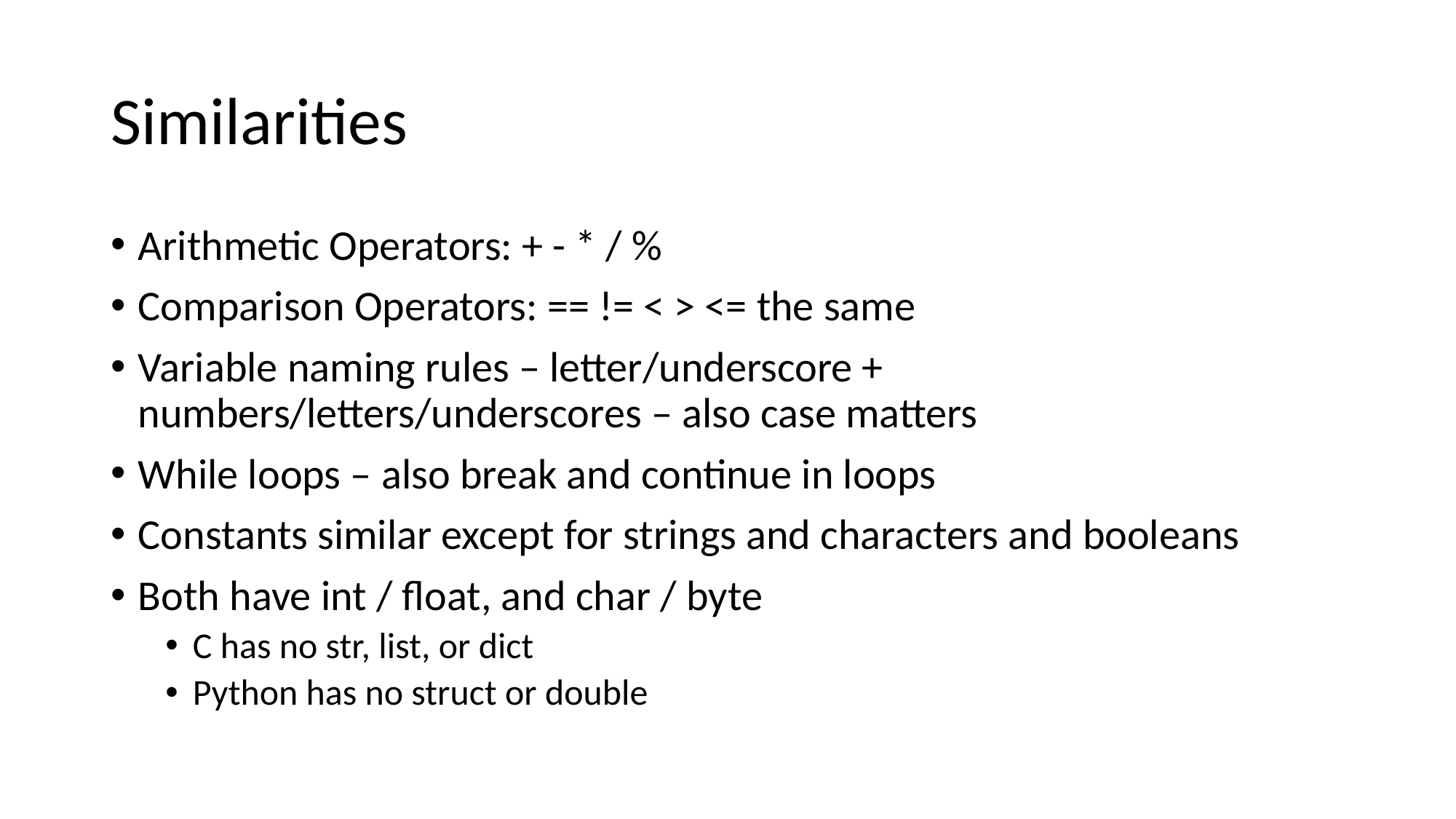

# Similarities
Arithmetic Operators: + - * / %
Comparison Operators: == != < > <= the same
Variable naming rules – letter/underscore + numbers/letters/underscores – also case matters
While loops – also break and continue in loops
Constants similar except for strings and characters and booleans
Both have int / float, and char / byte
C has no str, list, or dict
Python has no struct or double